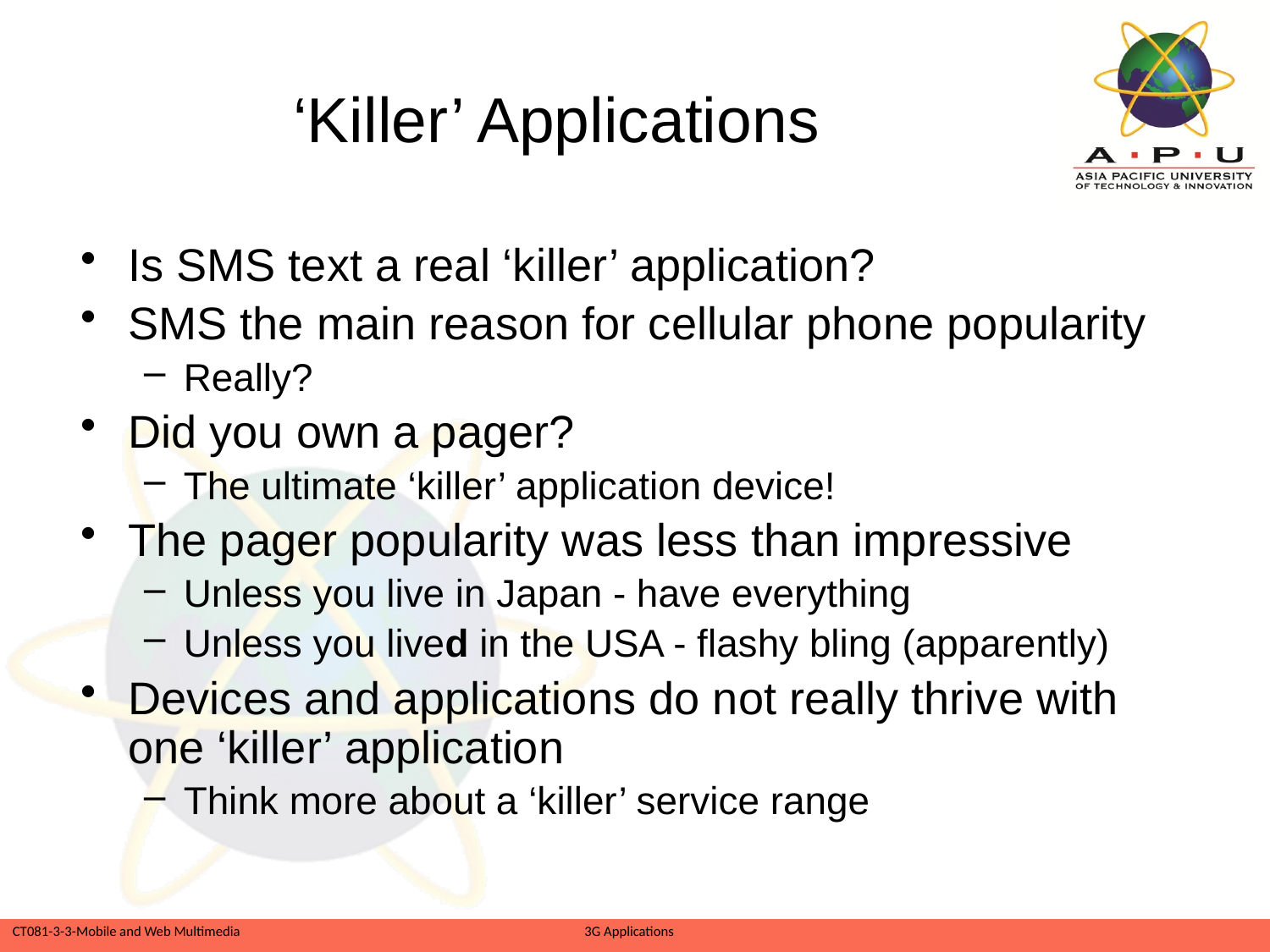

# ‘Killer’ Applications
Is SMS text a real ‘killer’ application?
SMS the main reason for cellular phone popularity
Really?
Did you own a pager?
The ultimate ‘killer’ application device!
The pager popularity was less than impressive
Unless you live in Japan - have everything
Unless you lived in the USA - flashy bling (apparently)
Devices and applications do not really thrive with one ‘killer’ application
Think more about a ‘killer’ service range